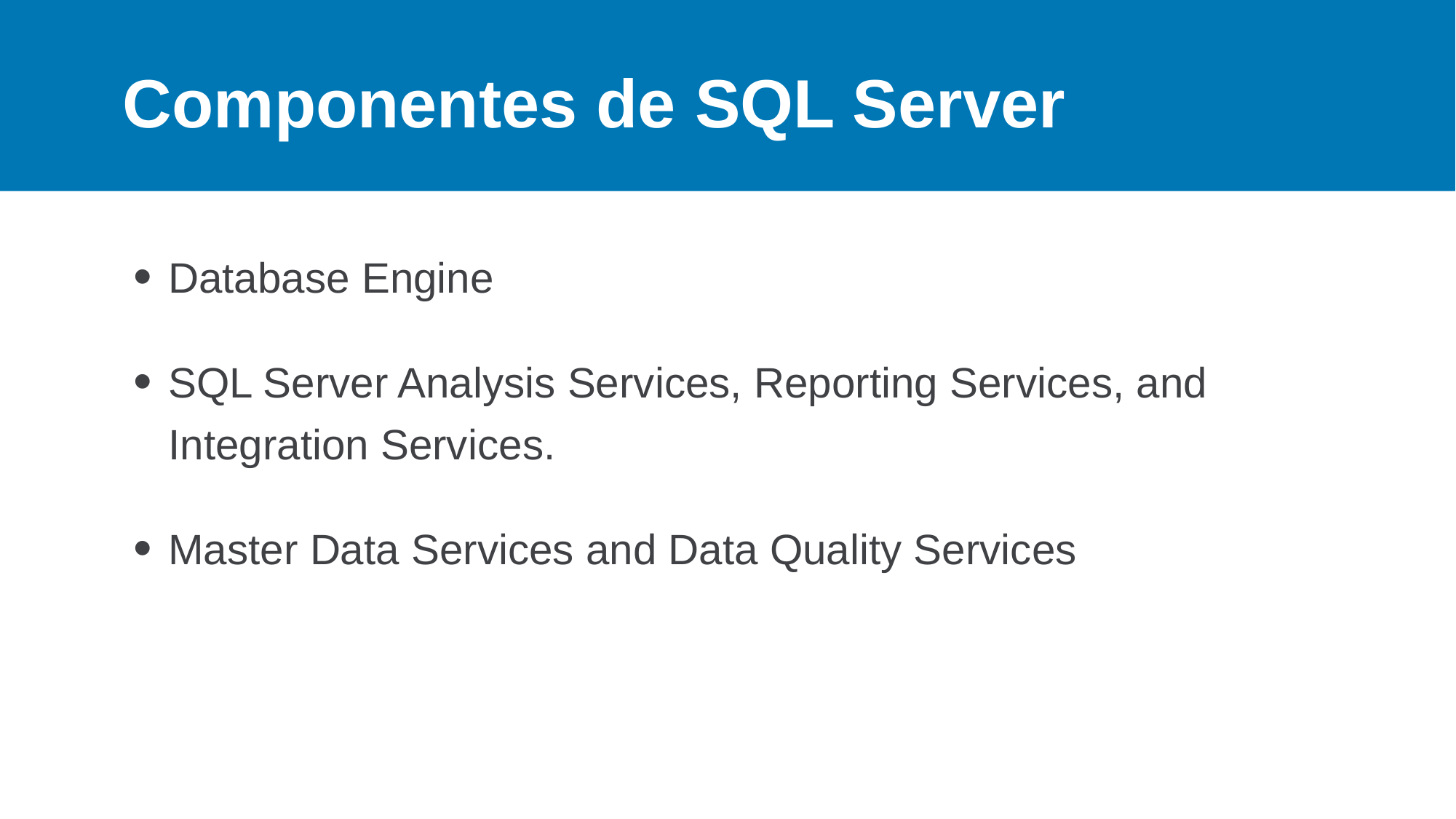

# Componentes de SQL Server
Database Engine
SQL Server Analysis Services, Reporting Services, and Integration Services.
Master Data Services and Data Quality Services

Maximum 5 bullets. If you need more, create a new slide.